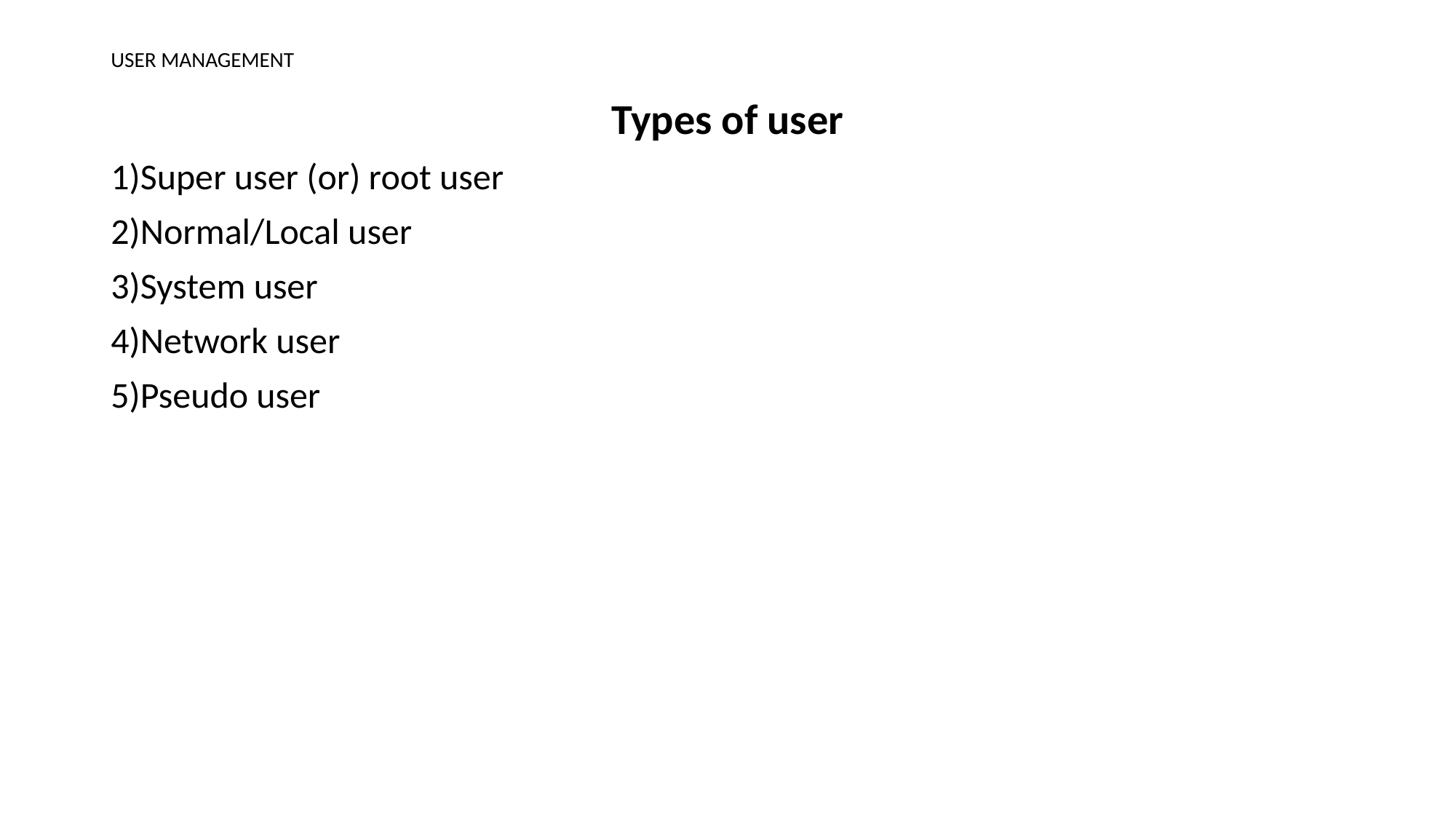

# USER MANAGEMENT
 Types of user
1)Super user (or) root user
2)Normal/Local user
3)System user
4)Network user
5)Pseudo user